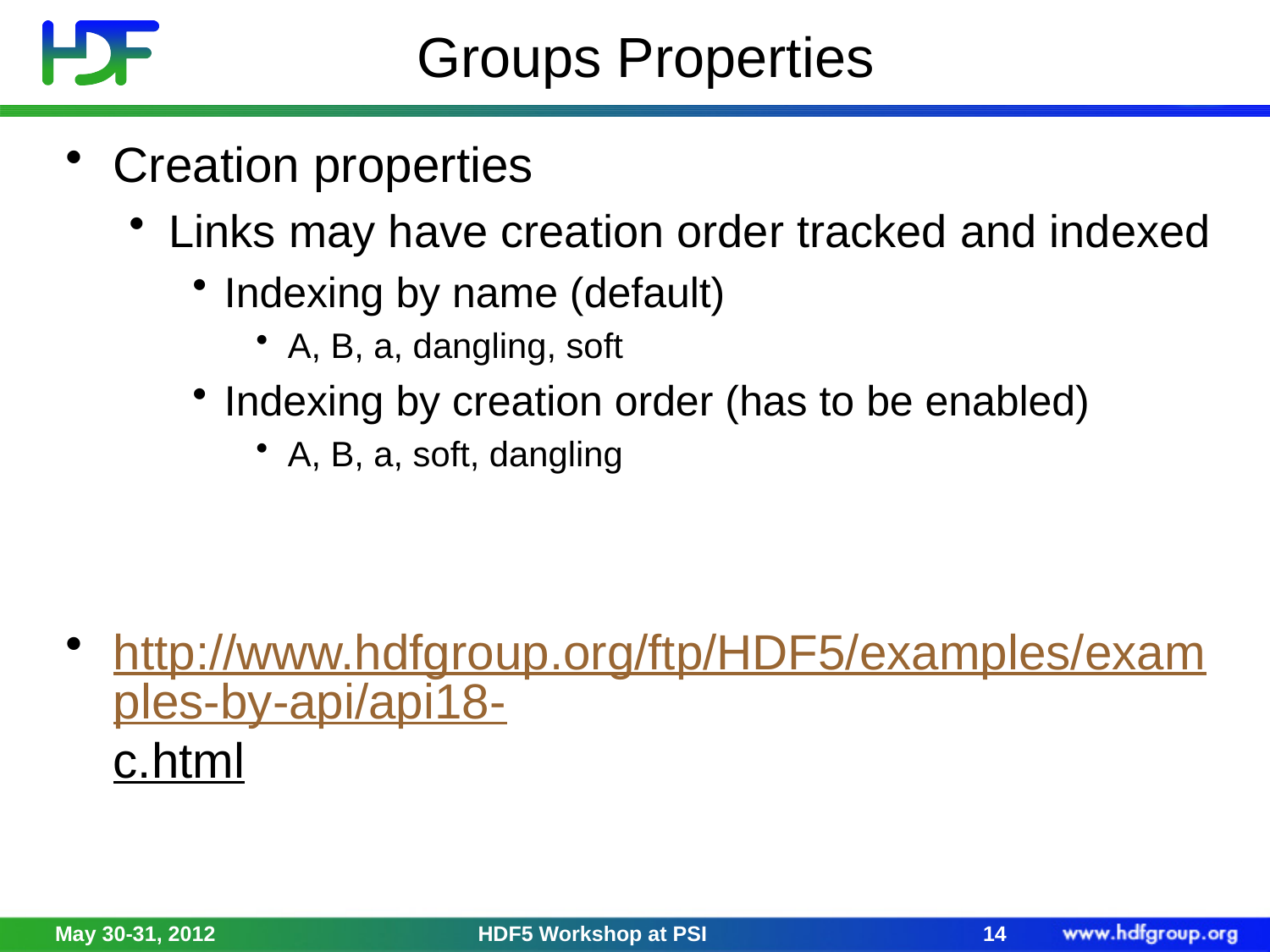

# Groups Properties
Creation properties
Links may have creation order tracked and indexed
Indexing by name (default)
A, B, a, dangling, soft
Indexing by creation order (has to be enabled)
A, B, a, soft, dangling

http://www.hdfgroup.org/ftp/HDF5/examples/examples-by-api/api18-c.html

May 30-31, 2012
HDF5 Workshop at PSI
14